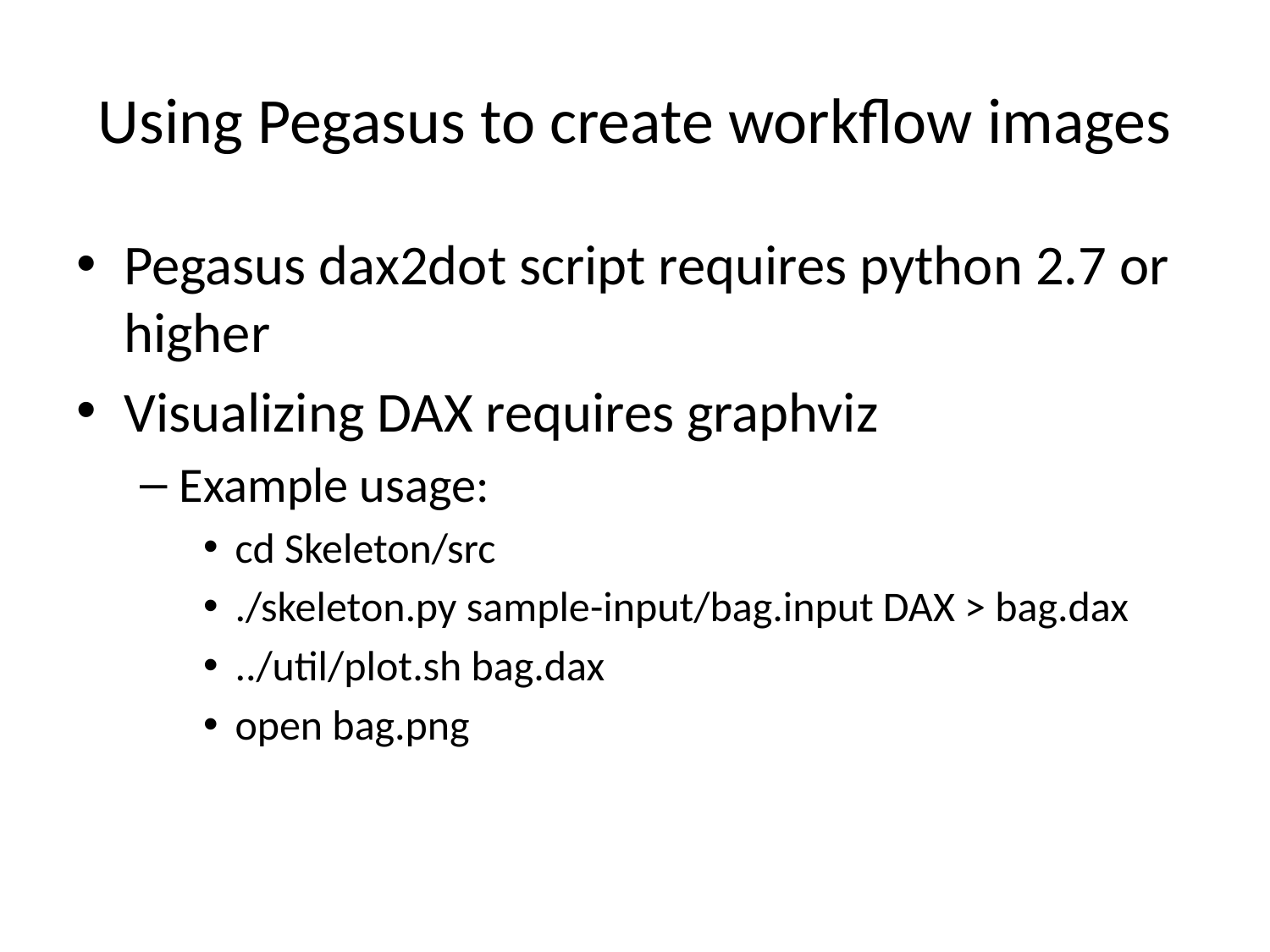

# Using Pegasus to create workflow images
Pegasus dax2dot script requires python 2.7 or higher
Visualizing DAX requires graphviz
Example usage:
cd Skeleton/src
./skeleton.py sample-input/bag.input DAX > bag.dax
../util/plot.sh bag.dax
open bag.png